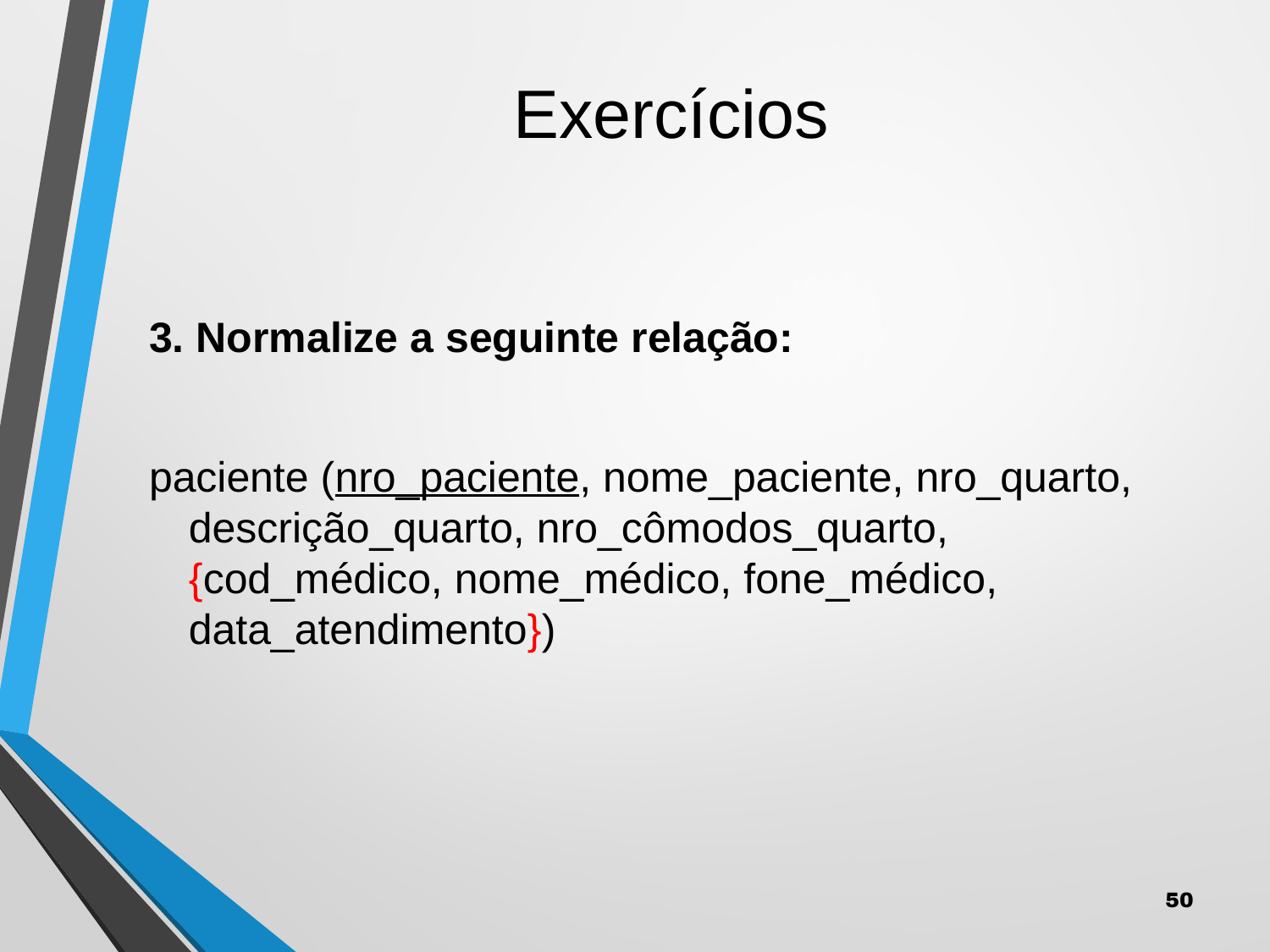

# Exercícios
3. Normalize a seguinte relação:

paciente (nro_paciente, nome_paciente, nro_quarto, descrição_quarto, nro_cômodos_quarto, {cod_médico, nome_médico, fone_médico, data_atendimento})

50